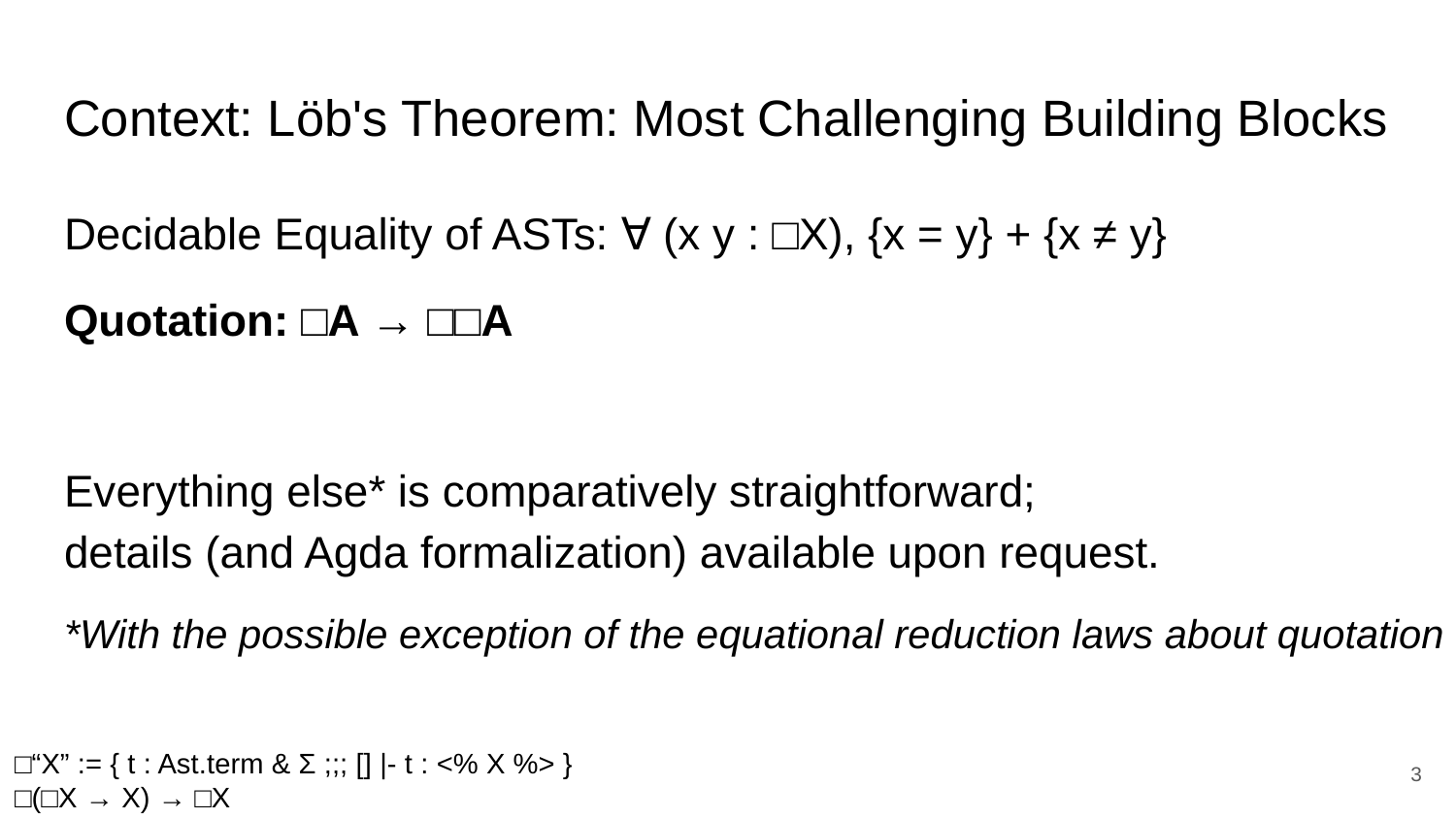

# Context: Löb's Theorem: Most Challenging Building Blocks
Decidable Equality of ASTs: ∀ (x y : □X), {x = y} + {x ≠ y}
Quotation: □A → □□A

Everything else* is comparatively straightforward;
details (and Agda formalization) available upon request.
*With the possible exception of the equational reduction laws about quotation
Quotation: □A → □□A
□“X” := { t : Ast.term & Σ ;;; [] |- t : <% X %> }
□(□X → X) → □X
3